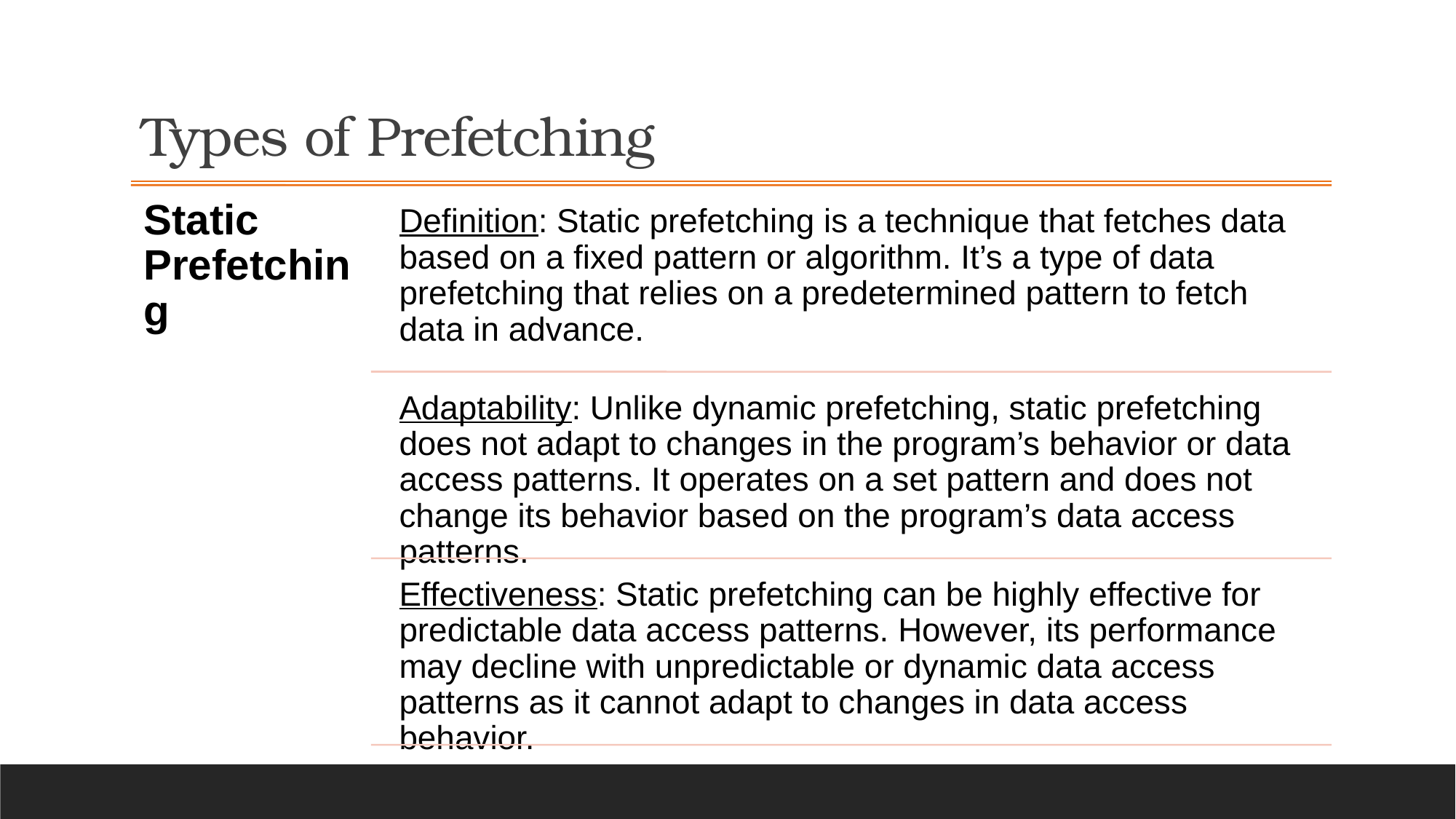

Types of Prefetching
Static Prefetching
Definition: Static prefetching is a technique that fetches data based on a fixed pattern or algorithm. It’s a type of data prefetching that relies on a predetermined pattern to fetch data in advance.
Adaptability: Unlike dynamic prefetching, static prefetching does not adapt to changes in the program’s behavior or data access patterns. It operates on a set pattern and does not change its behavior based on the program’s data access patterns.
Effectiveness: Static prefetching can be highly effective for predictable data access patterns. However, its performance may decline with unpredictable or dynamic data access patterns as it cannot adapt to changes in data access behavior.